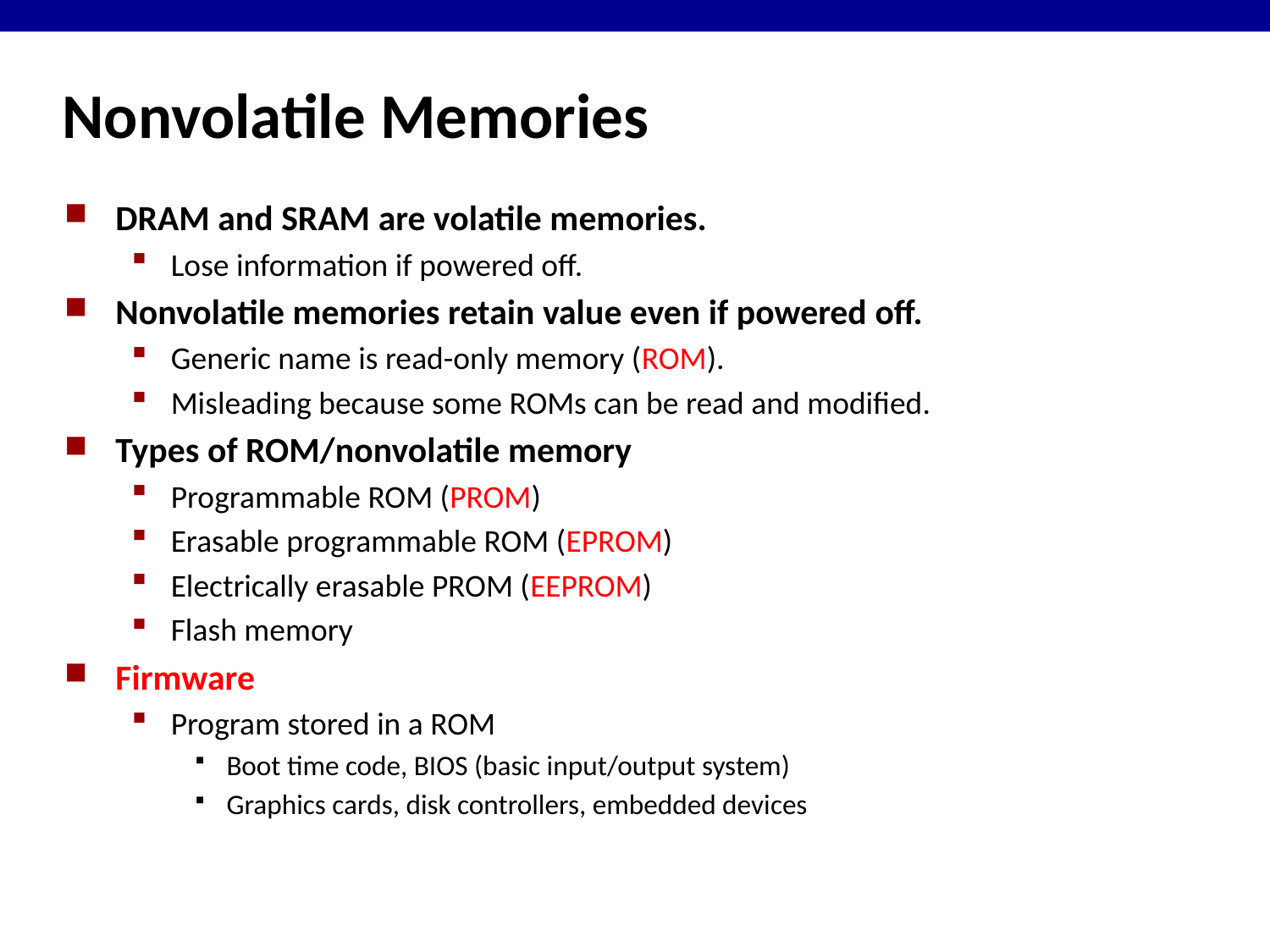

# Nonvolatile Memories
DRAM and SRAM are volatile memories.
Lose information if powered off.
Nonvolatile memories retain value even if powered off.
Generic name is read-only memory (ROM).
Misleading because some ROMs can be read and modified.
Types of ROM/nonvolatile memory
Programmable ROM (PROM)
Erasable programmable ROM (EPROM)
Electrically erasable PROM (EEPROM)
Flash memory
Firmware
Program stored in a ROM
Boot time code, BIOS (basic input/output system)
Graphics cards, disk controllers, embedded devices